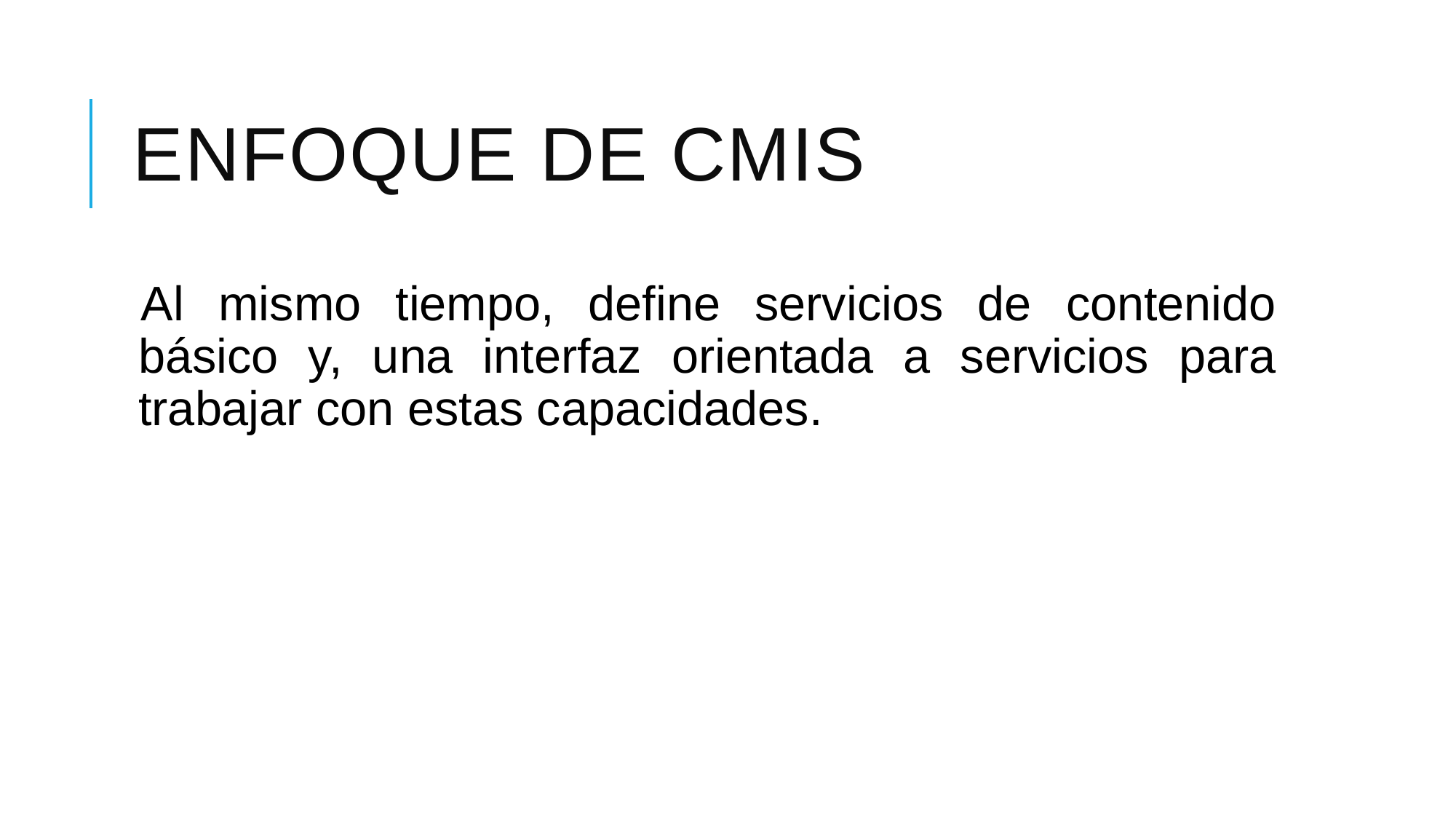

# enfoque de CMIS
Al mismo tiempo, define servicios de contenido básico y, una interfaz orientada a servicios para trabajar con estas capacidades.